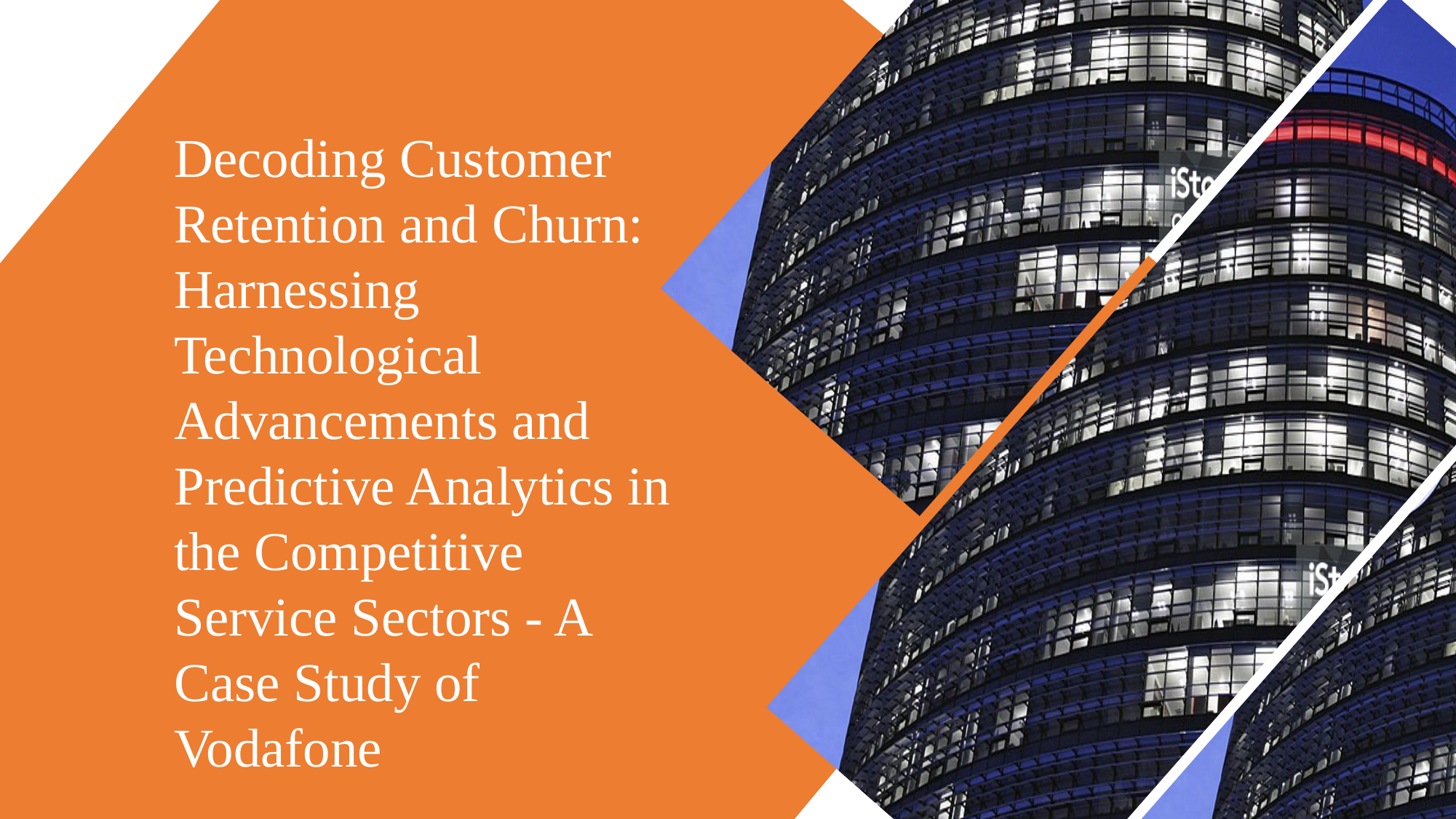

Decoding Customer Retention and Churn: Harnessing Technological Advancements and Predictive Analytics in the Competitive Service Sectors - A Case Study of Vodafone